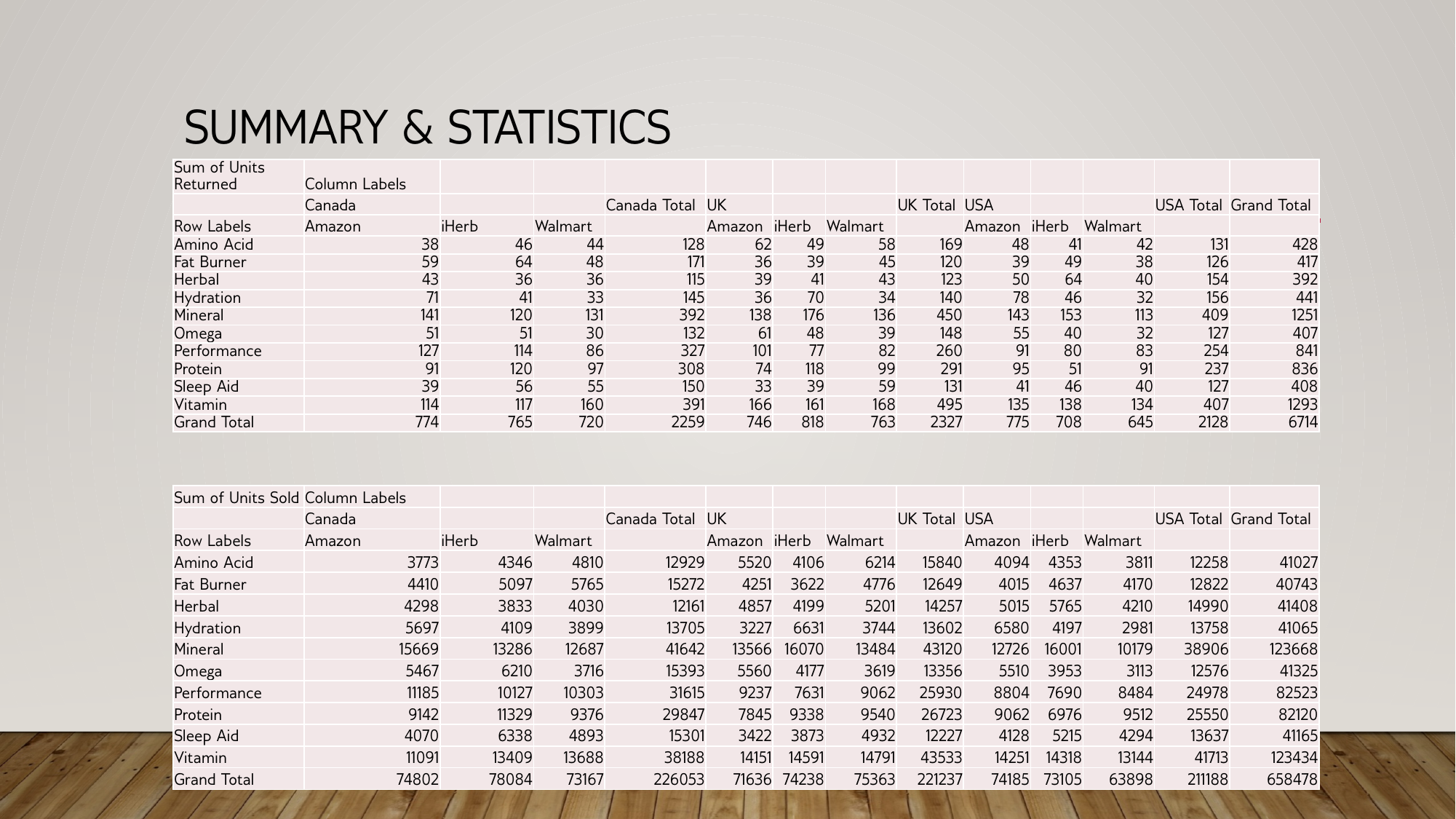

# Summary & Statistics
| Sum of Units Returned | Column Labels |  |  |  |  |  |  |  |  |  |  |  |  |
| --- | --- | --- | --- | --- | --- | --- | --- | --- | --- | --- | --- | --- | --- |
|  | Canada |  |  | Canada Total | UK |  |  | UK Total | USA |  |  | USA Total | Grand Total |
| Row Labels | Amazon | iHerb | Walmart |  | Amazon | iHerb | Walmart |  | Amazon | iHerb | Walmart |  |  |
| Amino Acid | 38 | 46 | 44 | 128 | 62 | 49 | 58 | 169 | 48 | 41 | 42 | 131 | 428 |
| Fat Burner | 59 | 64 | 48 | 171 | 36 | 39 | 45 | 120 | 39 | 49 | 38 | 126 | 417 |
| Herbal | 43 | 36 | 36 | 115 | 39 | 41 | 43 | 123 | 50 | 64 | 40 | 154 | 392 |
| Hydration | 71 | 41 | 33 | 145 | 36 | 70 | 34 | 140 | 78 | 46 | 32 | 156 | 441 |
| Mineral | 141 | 120 | 131 | 392 | 138 | 176 | 136 | 450 | 143 | 153 | 113 | 409 | 1251 |
| Omega | 51 | 51 | 30 | 132 | 61 | 48 | 39 | 148 | 55 | 40 | 32 | 127 | 407 |
| Performance | 127 | 114 | 86 | 327 | 101 | 77 | 82 | 260 | 91 | 80 | 83 | 254 | 841 |
| Protein | 91 | 120 | 97 | 308 | 74 | 118 | 99 | 291 | 95 | 51 | 91 | 237 | 836 |
| Sleep Aid | 39 | 56 | 55 | 150 | 33 | 39 | 59 | 131 | 41 | 46 | 40 | 127 | 408 |
| Vitamin | 114 | 117 | 160 | 391 | 166 | 161 | 168 | 495 | 135 | 138 | 134 | 407 | 1293 |
| Grand Total | 774 | 765 | 720 | 2259 | 746 | 818 | 763 | 2327 | 775 | 708 | 645 | 2128 | 6714 |
| Sum of Units Sold | Column Labels |  |  |  |  |  |  |  |  |  |  |  |  |
| --- | --- | --- | --- | --- | --- | --- | --- | --- | --- | --- | --- | --- | --- |
|  | Canada |  |  | Canada Total | UK |  |  | UK Total | USA |  |  | USA Total | Grand Total |
| Row Labels | Amazon | iHerb | Walmart |  | Amazon | iHerb | Walmart |  | Amazon | iHerb | Walmart |  |  |
| Amino Acid | 3773 | 4346 | 4810 | 12929 | 5520 | 4106 | 6214 | 15840 | 4094 | 4353 | 3811 | 12258 | 41027 |
| Fat Burner | 4410 | 5097 | 5765 | 15272 | 4251 | 3622 | 4776 | 12649 | 4015 | 4637 | 4170 | 12822 | 40743 |
| Herbal | 4298 | 3833 | 4030 | 12161 | 4857 | 4199 | 5201 | 14257 | 5015 | 5765 | 4210 | 14990 | 41408 |
| Hydration | 5697 | 4109 | 3899 | 13705 | 3227 | 6631 | 3744 | 13602 | 6580 | 4197 | 2981 | 13758 | 41065 |
| Mineral | 15669 | 13286 | 12687 | 41642 | 13566 | 16070 | 13484 | 43120 | 12726 | 16001 | 10179 | 38906 | 123668 |
| Omega | 5467 | 6210 | 3716 | 15393 | 5560 | 4177 | 3619 | 13356 | 5510 | 3953 | 3113 | 12576 | 41325 |
| Performance | 11185 | 10127 | 10303 | 31615 | 9237 | 7631 | 9062 | 25930 | 8804 | 7690 | 8484 | 24978 | 82523 |
| Protein | 9142 | 11329 | 9376 | 29847 | 7845 | 9338 | 9540 | 26723 | 9062 | 6976 | 9512 | 25550 | 82120 |
| Sleep Aid | 4070 | 6338 | 4893 | 15301 | 3422 | 3873 | 4932 | 12227 | 4128 | 5215 | 4294 | 13637 | 41165 |
| Vitamin | 11091 | 13409 | 13688 | 38188 | 14151 | 14591 | 14791 | 43533 | 14251 | 14318 | 13144 | 41713 | 123434 |
| Grand Total | 74802 | 78084 | 73167 | 226053 | 71636 | 74238 | 75363 | 221237 | 74185 | 73105 | 63898 | 211188 | 658478 |